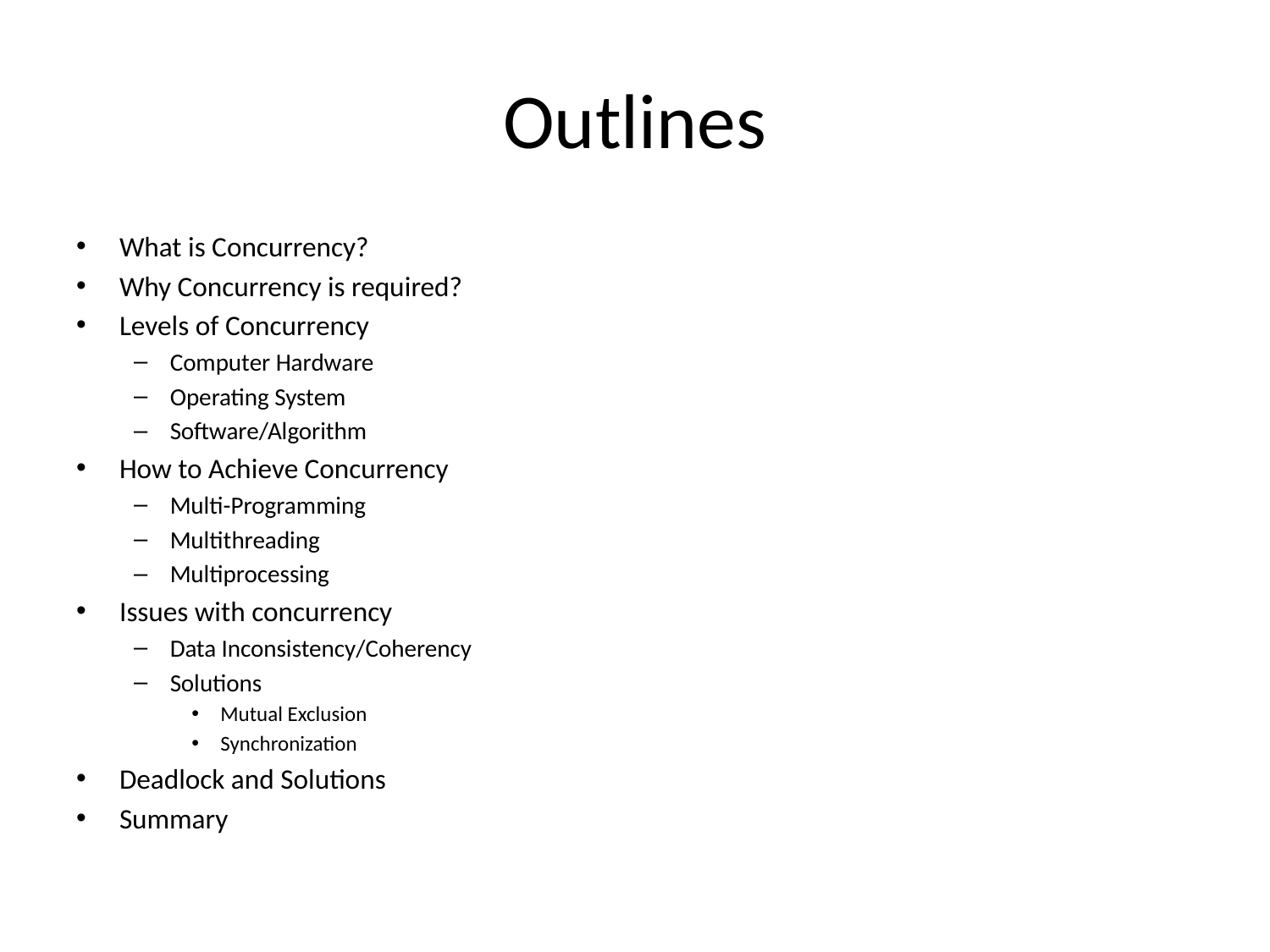

# Outlines
What is Concurrency?
Why Concurrency is required?
Levels of Concurrency
Computer Hardware
Operating System
Software/Algorithm
How to Achieve Concurrency
Multi-Programming
Multithreading
Multiprocessing
Issues with concurrency
Data Inconsistency/Coherency
Solutions
Mutual Exclusion
Synchronization
Deadlock and Solutions
Summary